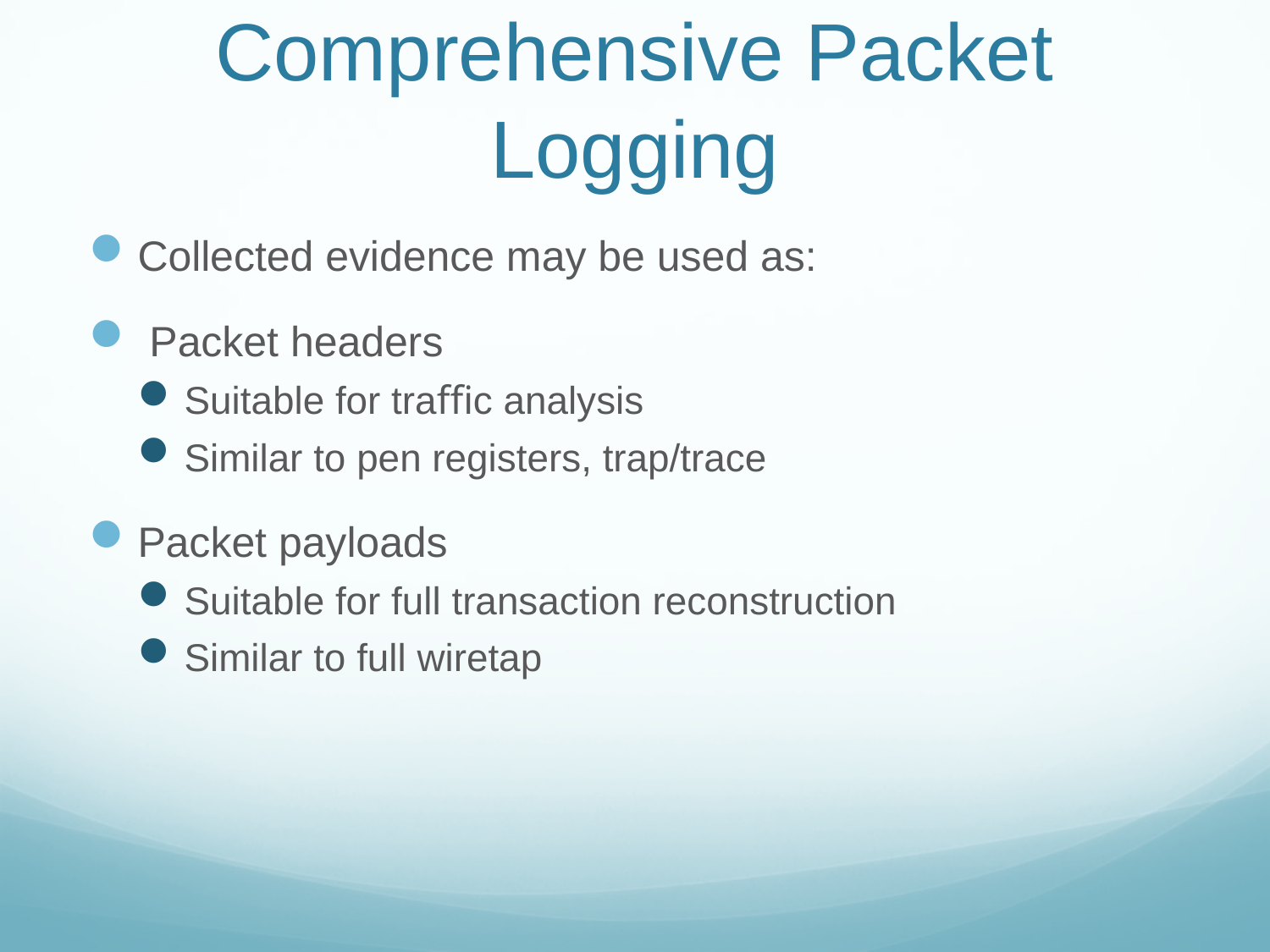

# Comprehensive Packet Logging
Collected evidence may be used as:
 Packet headers
Suitable for traﬃc analysis
Similar to pen registers, trap/trace
Packet payloads
Suitable for full transaction reconstruction
Similar to full wiretap